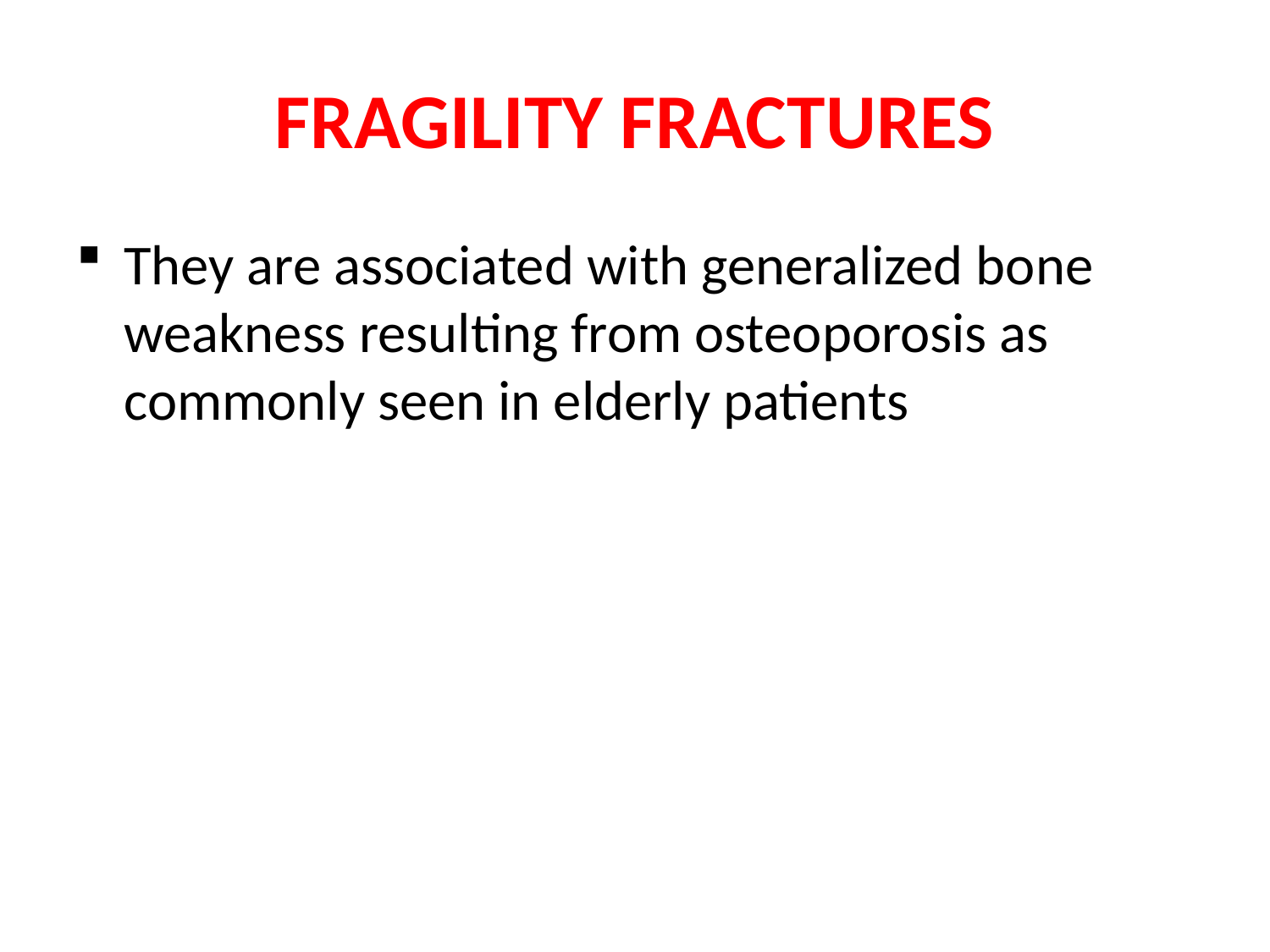

# FRAGILITY FRACTURES
They are associated with generalized bone weakness resulting from osteoporosis as commonly seen in elderly patients